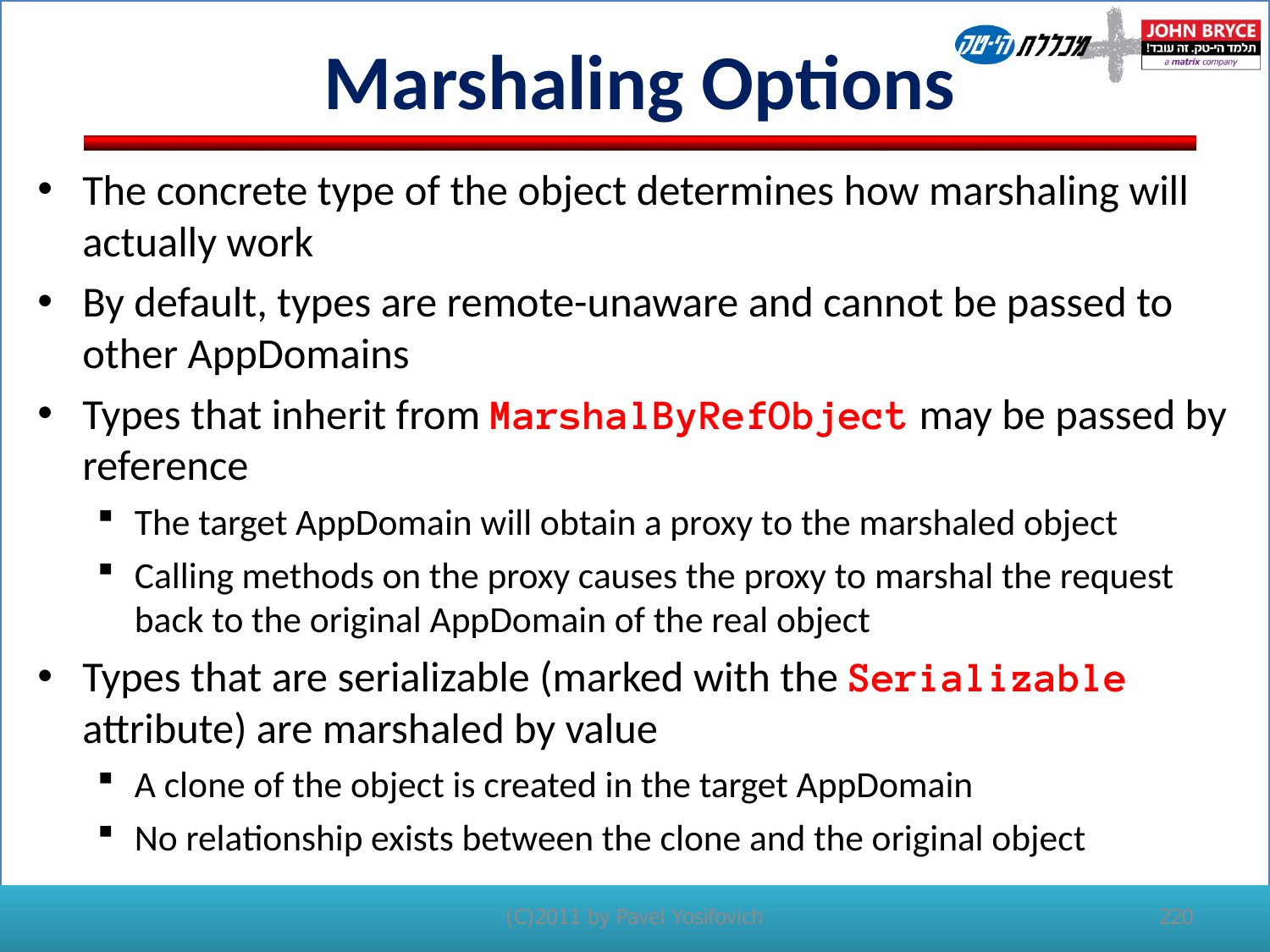

# Marshaling Options
The concrete type of the object determines how marshaling will actually work
By default, types are remote-unaware and cannot be passed to other AppDomains
Types that inherit from MarshalByRefObject may be passed by reference
The target AppDomain will obtain a proxy to the marshaled object
Calling methods on the proxy causes the proxy to marshal the request back to the original AppDomain of the real object
Types that are serializable (marked with the Serializable attribute) are marshaled by value
A clone of the object is created in the target AppDomain
No relationship exists between the clone and the original object
220
(C)2011 by Pavel Yosifovich